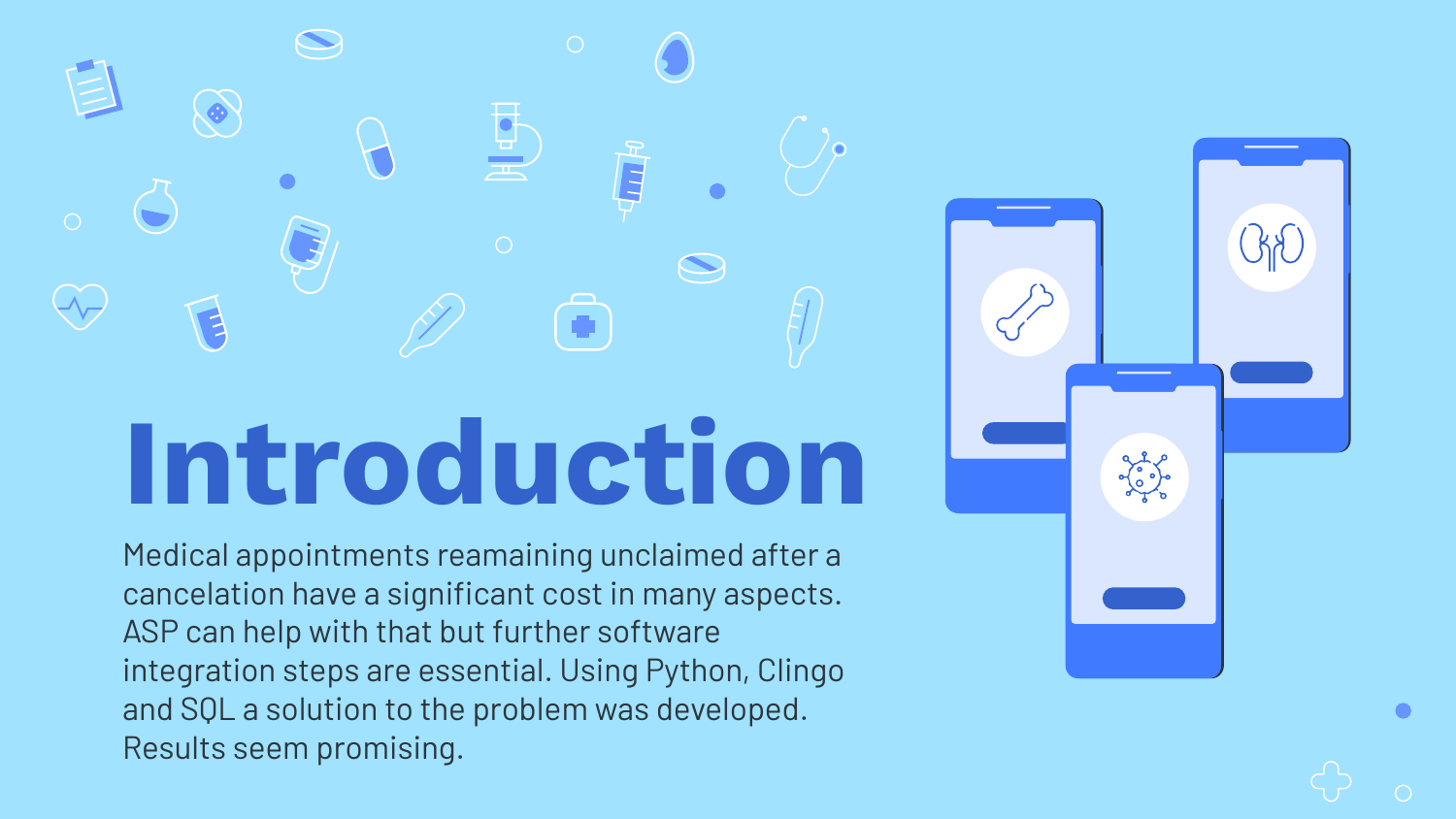

# Introduction
Medical appointments reamaining unclaimed after a cancelation have a significant cost in many aspects. ASP can help with that but further software integration steps are essential. Using Python, Clingo and SQL a solution to the problem was developed. Results seem promising.